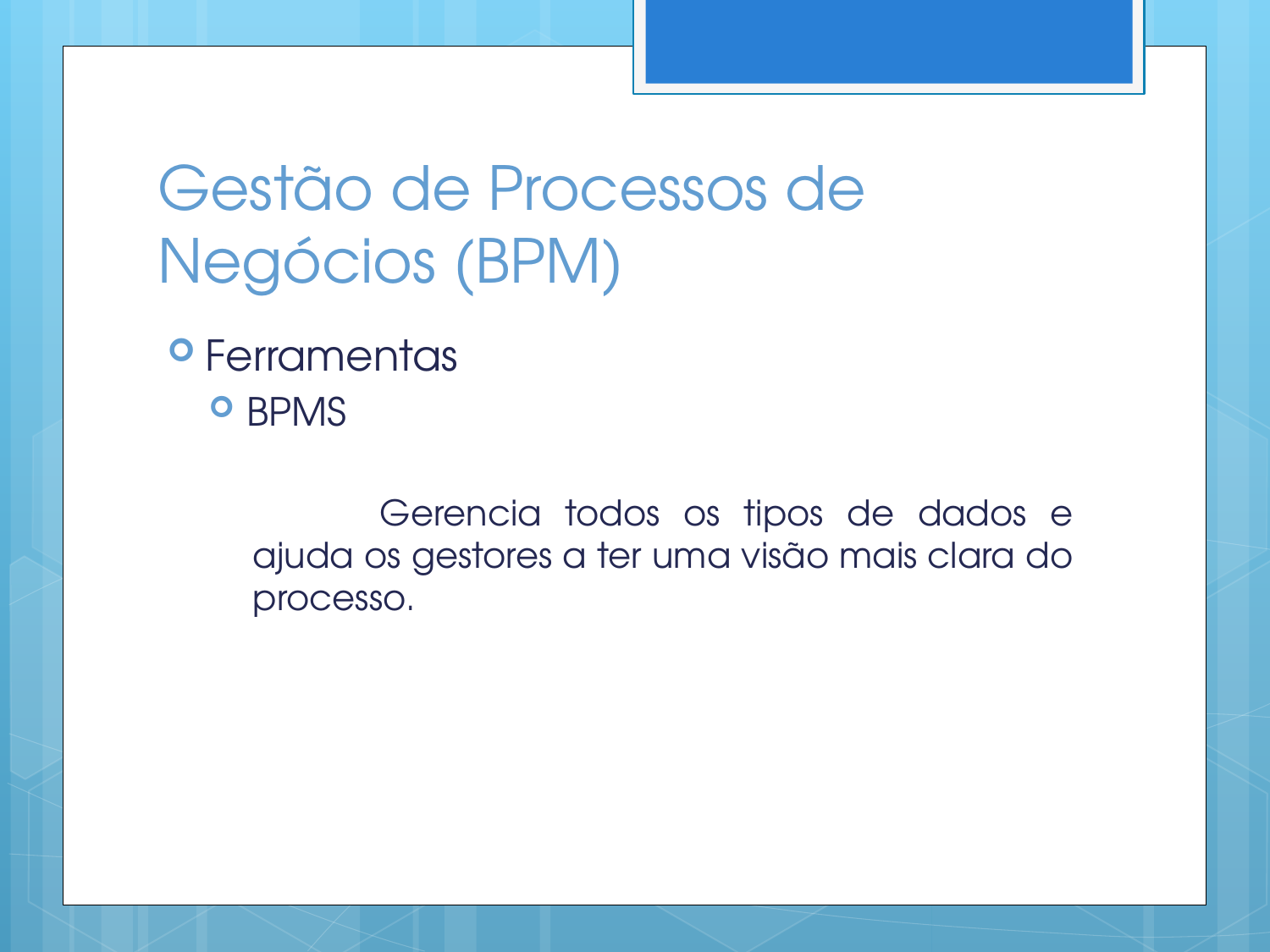

# Gestão de Processos de Negócios (BPM)
Ferramentas
BPMS

	Gerencia todos os tipos de dados e ajuda os gestores a ter uma visão mais clara do processo.